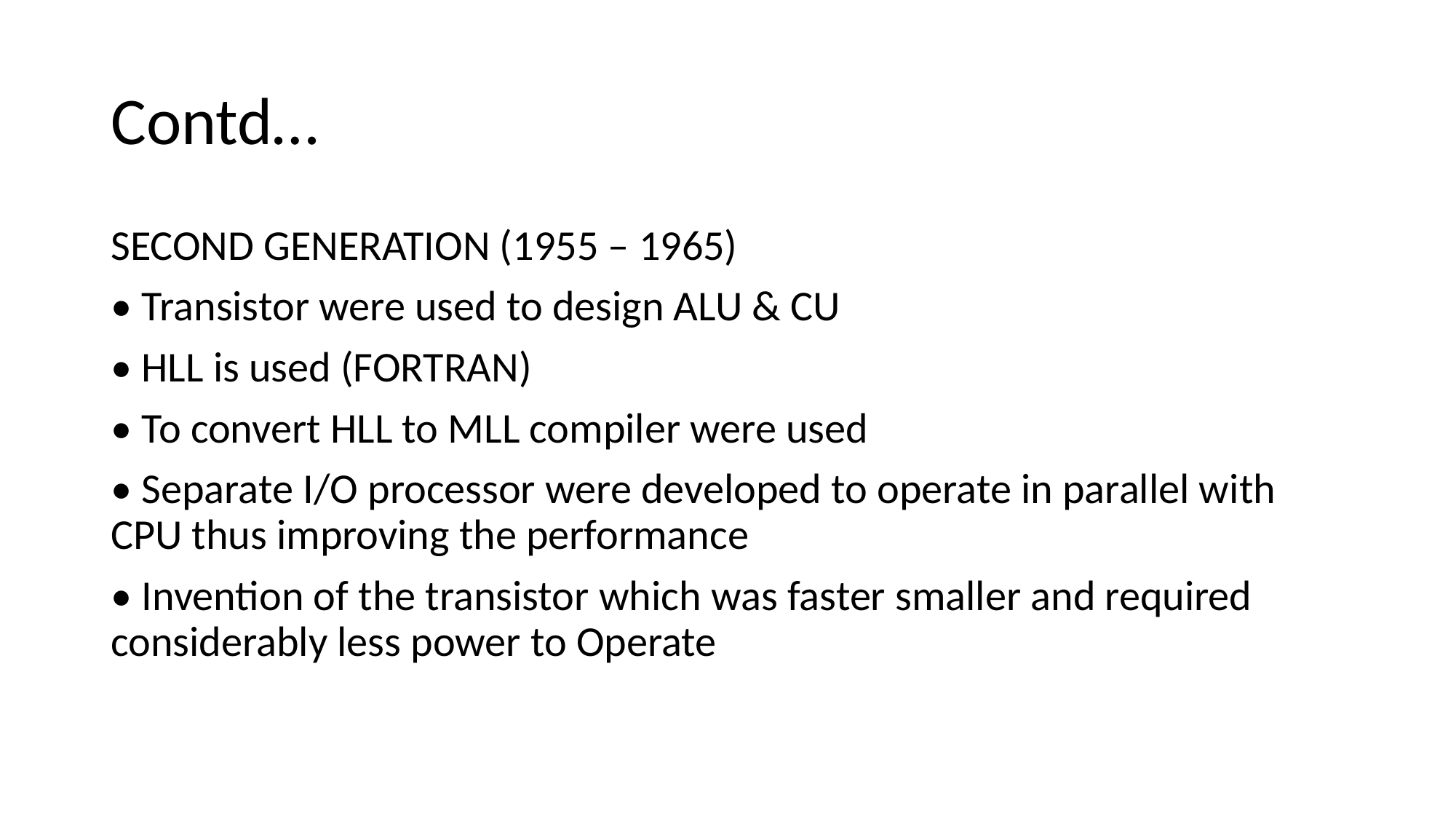

# Contd…
SECOND GENERATION (1955 – 1965)
• Transistor were used to design ALU & CU
• HLL is used (FORTRAN)
• To convert HLL to MLL compiler were used
• Separate I/O processor were developed to operate in parallel with CPU thus improving the performance
• Invention of the transistor which was faster smaller and required considerably less power to Operate